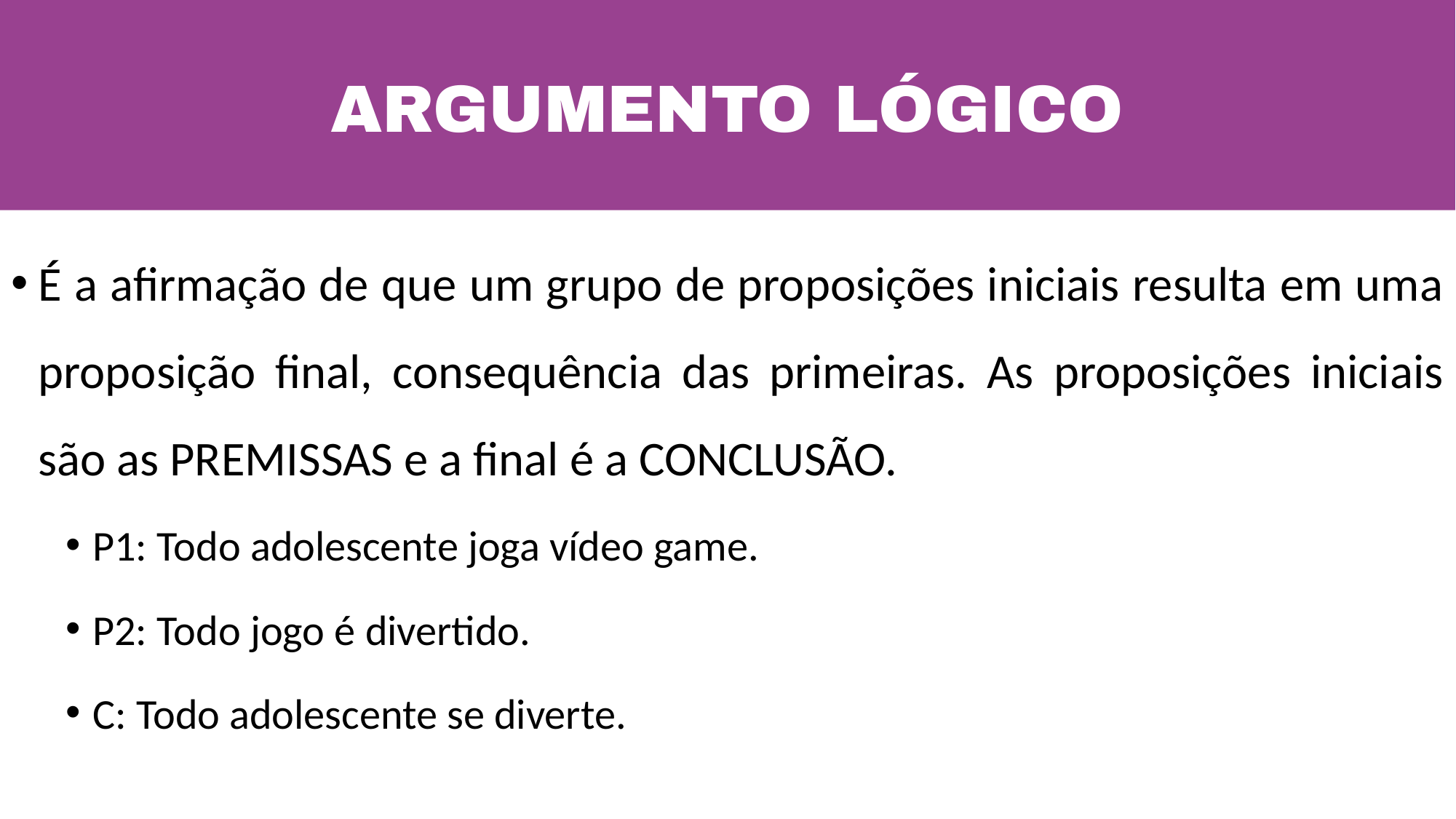

ARGUMENTO LÓGICO
#
É a afirmação de que um grupo de proposições iniciais resulta em uma proposição final, consequência das primeiras. As proposições iniciais são as PREMISSAS e a final é a CONCLUSÃO.
P1: Todo adolescente joga vídeo game.
P2: Todo jogo é divertido.
C: Todo adolescente se diverte.